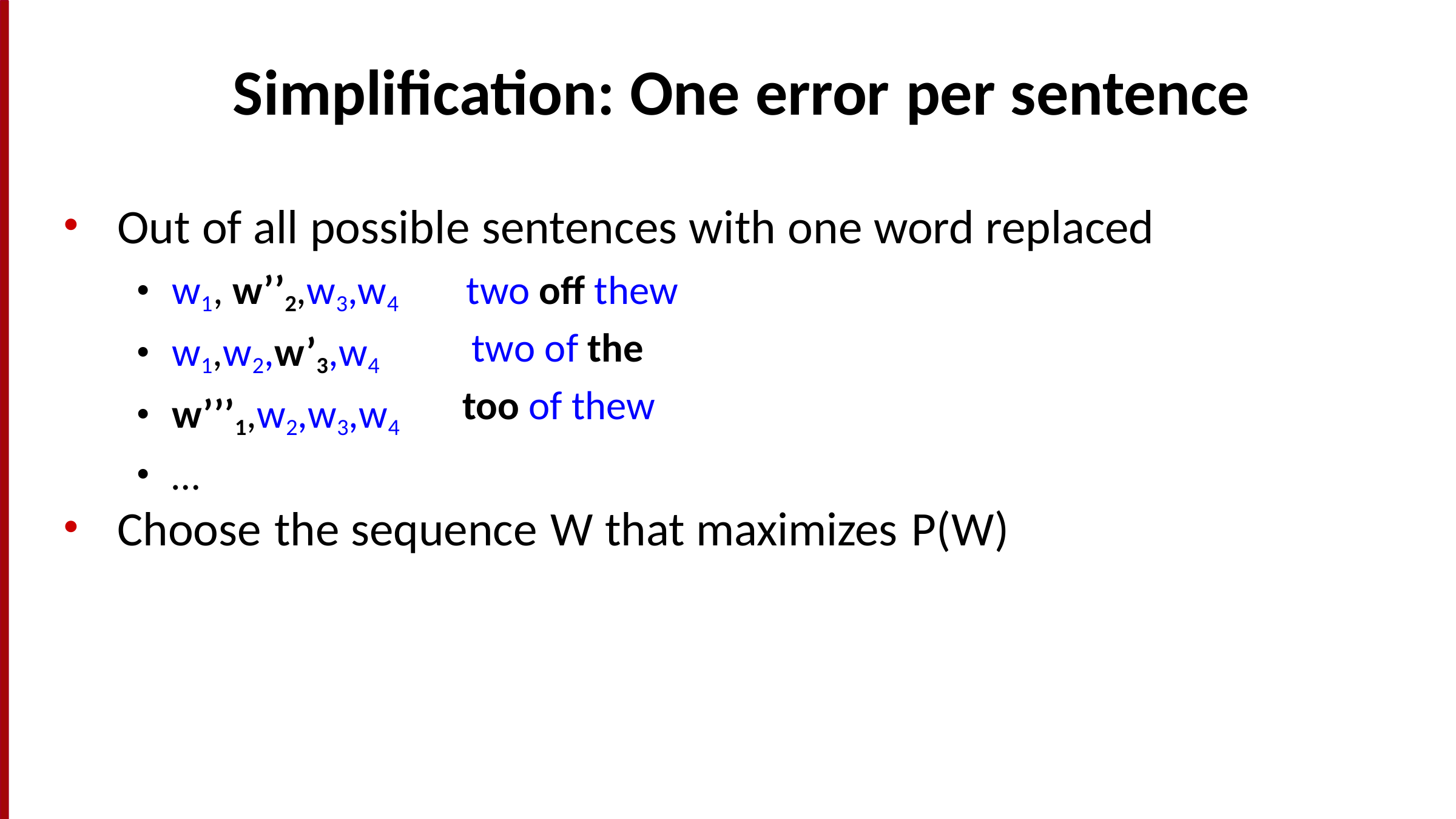

# Simplification: One error per sentence
Out of all possible sentences with one word replaced
w1, w’’2,w3,w4
w1,w2,w’3,w4
w’’’1,w2,w3,w4
…
two off thew  two of the  too of thew
Choose the sequence W that maximizes P(W)